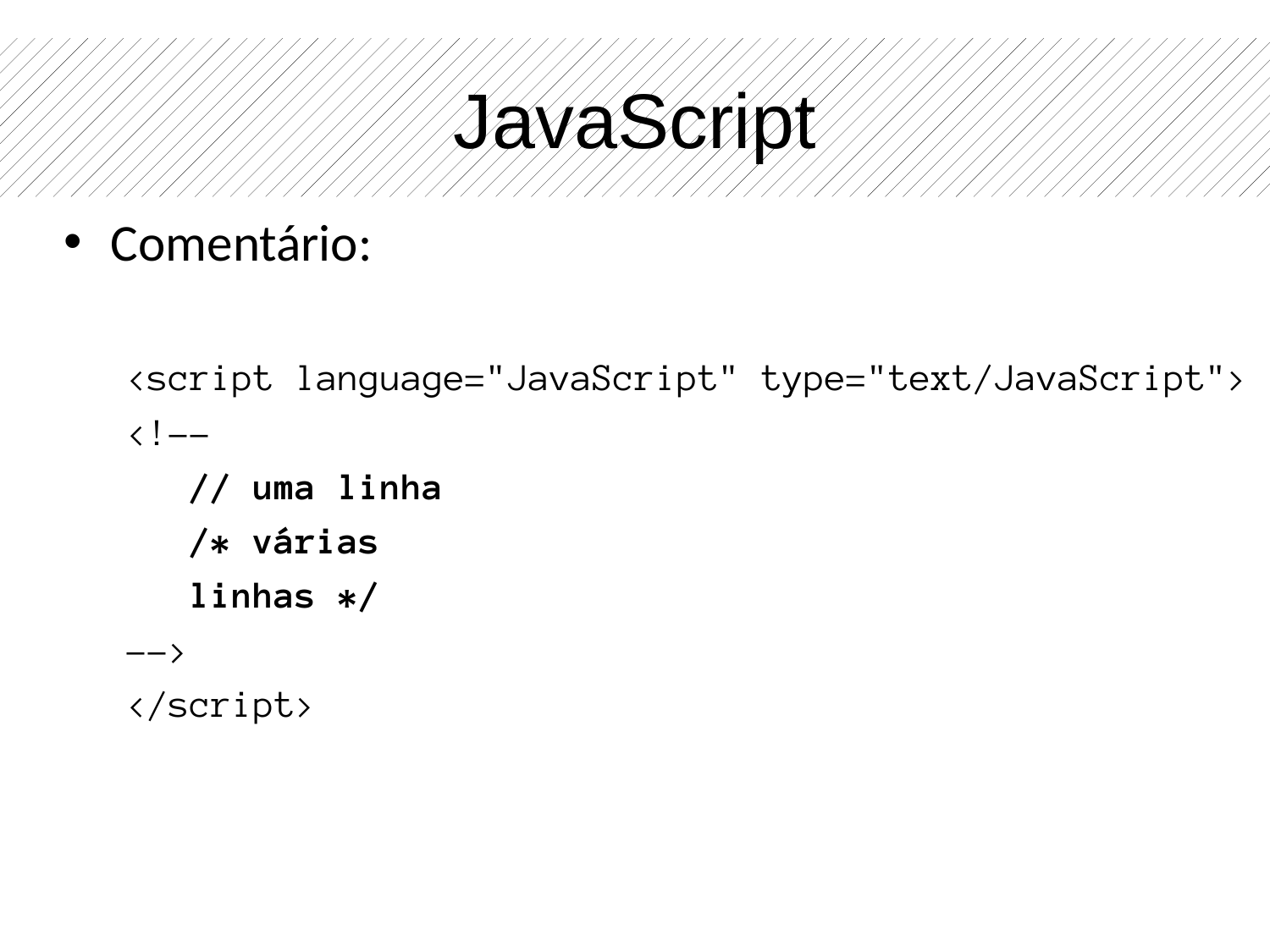

# JavaScript
Comentário:

<script language="JavaScript" type="text/JavaScript">
<!--
// uma linha
/* várias
linhas */
-->
</script>